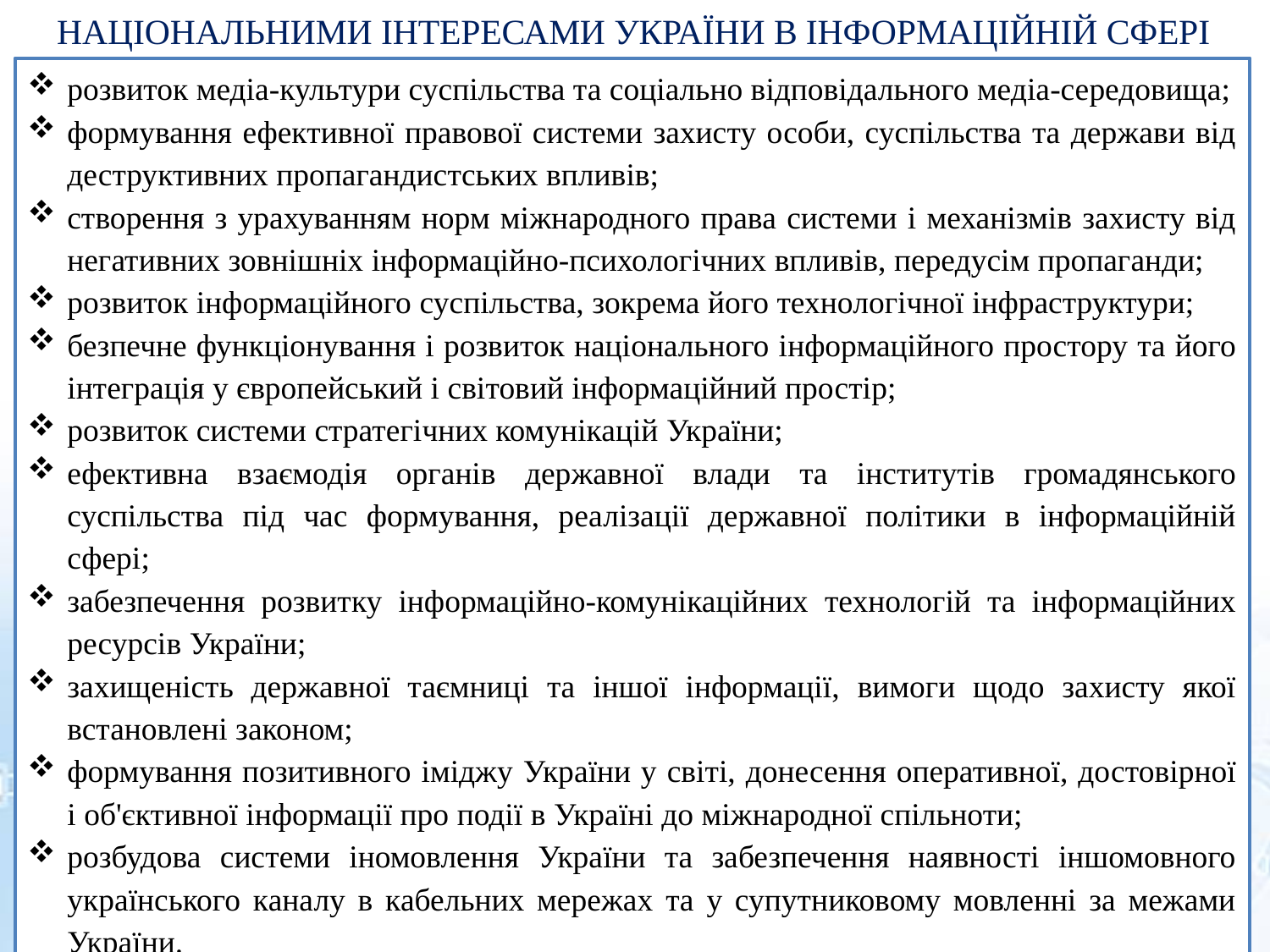

НАЦІОНАЛЬНИМИ ІНТЕРЕСАМИ УКРАЇНИ В ІНФОРМАЦІЙНІЙ СФЕРІ
розвиток медіа-культури суспільства та соціально відповідального медіа-середовища;
формування ефективної правової системи захисту особи, суспільства та держави від деструктивних пропагандистських впливів;
створення з урахуванням норм міжнародного права системи і механізмів захисту від негативних зовнішніх інформаційно-психологічних впливів, передусім пропаганди;
розвиток інформаційного суспільства, зокрема його технологічної інфраструктури;
безпечне функціонування і розвиток національного інформаційного простору та його інтеграція у європейський і світовий інформаційний простір;
розвиток системи стратегічних комунікацій України;
ефективна взаємодія органів державної влади та інститутів громадянського суспільства під час формування, реалізації державної політики в інформаційній сфері;
забезпечення розвитку інформаційно-комунікаційних технологій та інформаційних ресурсів України;
захищеність державної таємниці та іншої інформації, вимоги щодо захисту якої встановлені законом;
формування позитивного іміджу України у світі, донесення оперативної, достовірної і об'єктивної інформації про події в Україні до міжнародної спільноти;
розбудова системи іномовлення України та забезпечення наявності іншомовного українського каналу в кабельних мережах та у супутниковому мовленні за межами України.